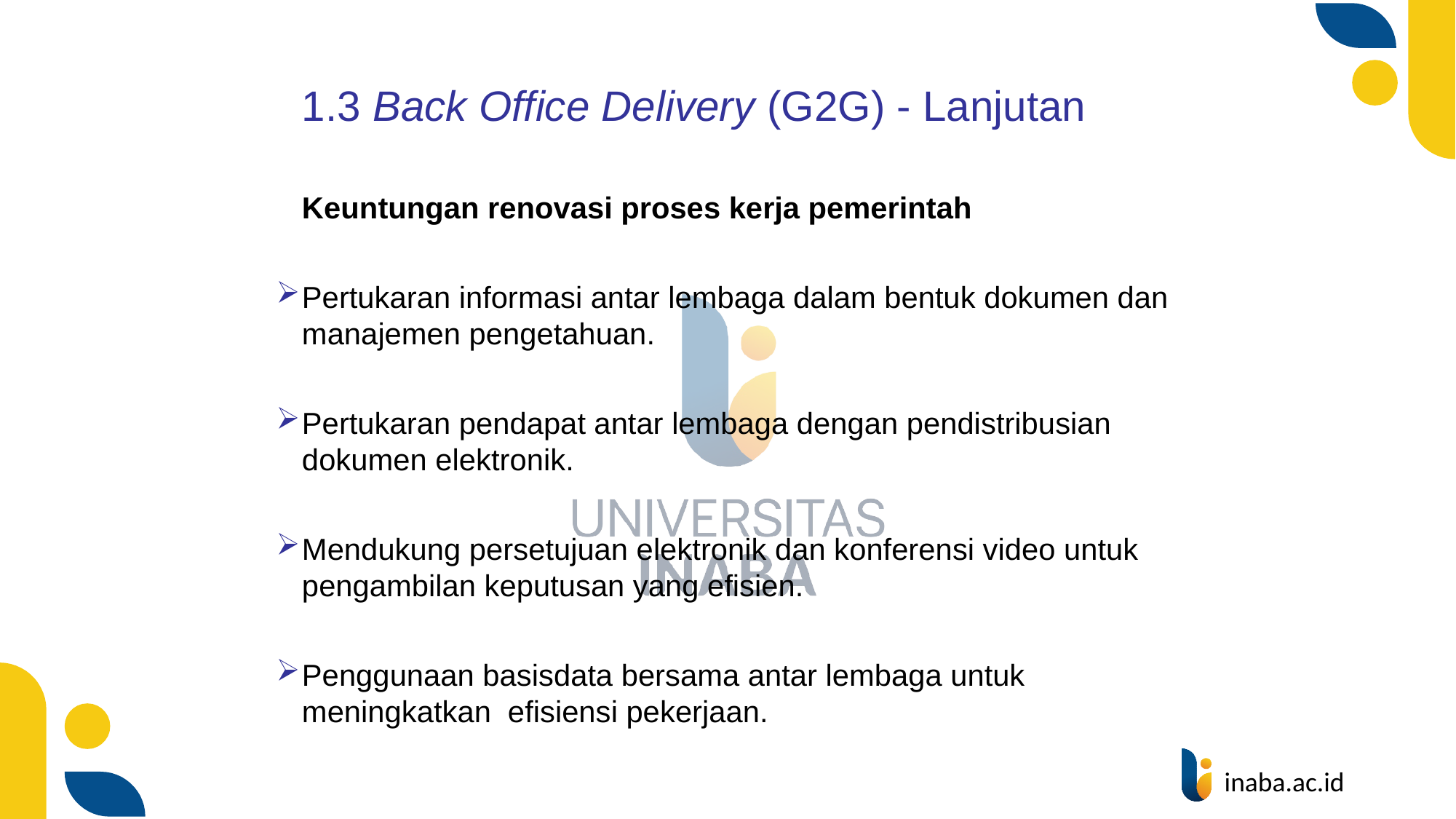

1.3 Back Office Delivery (G2G) - Lanjutan

Keuntungan renovasi proses kerja pemerintah

Pertukaran informasi antar lembaga dalam bentuk dokumen dan  manajemen pengetahuan.

Pertukaran pendapat antar lembaga dengan pendistribusian  dokumen elektronik.

Mendukung persetujuan elektronik dan konferensi video untuk  pengambilan keputusan yang efisien.

Penggunaan basisdata bersama antar lembaga untuk meningkatkan  efisiensi pekerjaan.